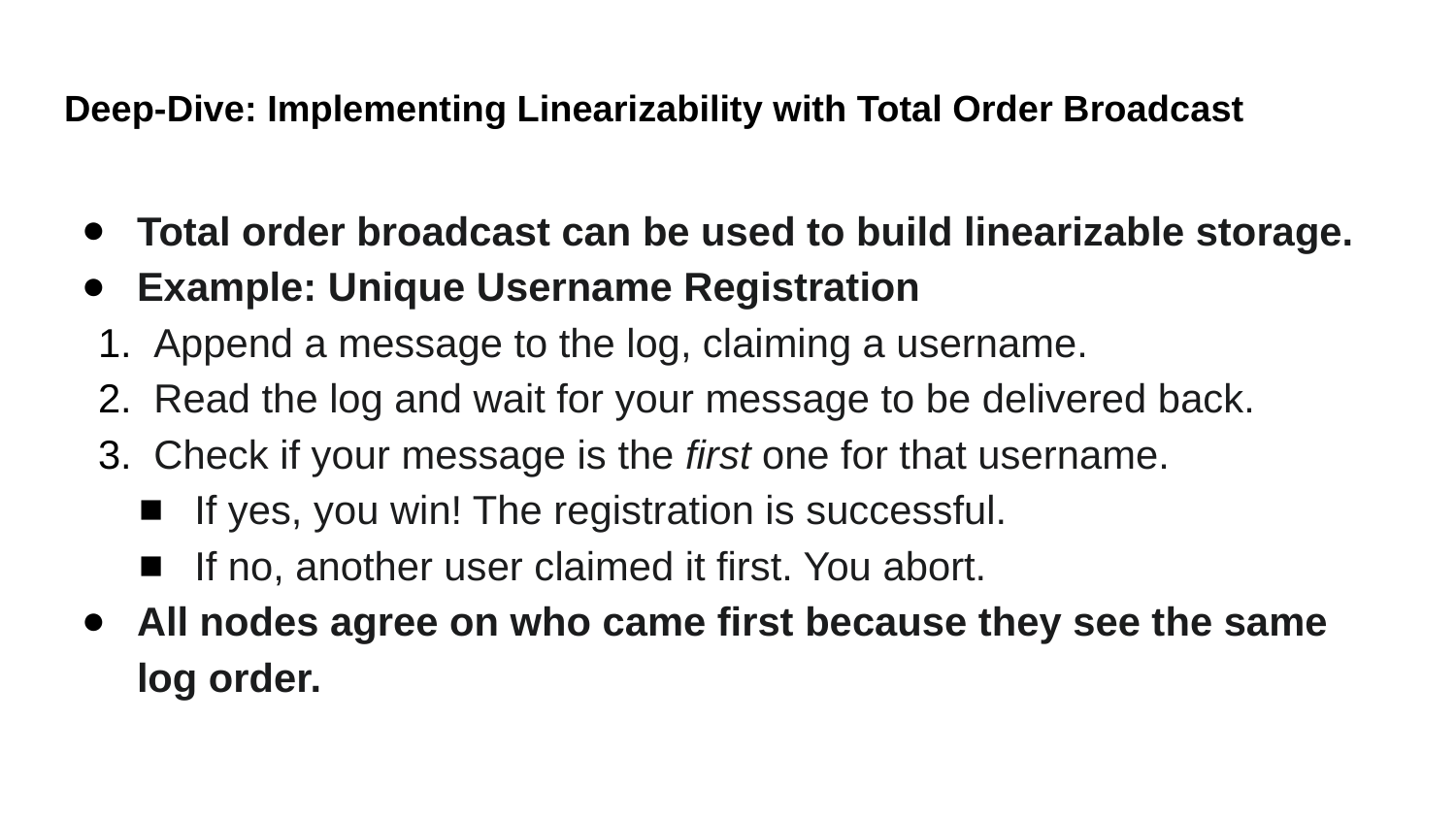

# Deep-Dive: Implementing Linearizability with Total Order Broadcast
Total order broadcast can be used to build linearizable storage.
Example: Unique Username Registration
Append a message to the log, claiming a username.
Read the log and wait for your message to be delivered back.
Check if your message is the first one for that username.
If yes, you win! The registration is successful.
If no, another user claimed it first. You abort.
All nodes agree on who came first because they see the same log order.